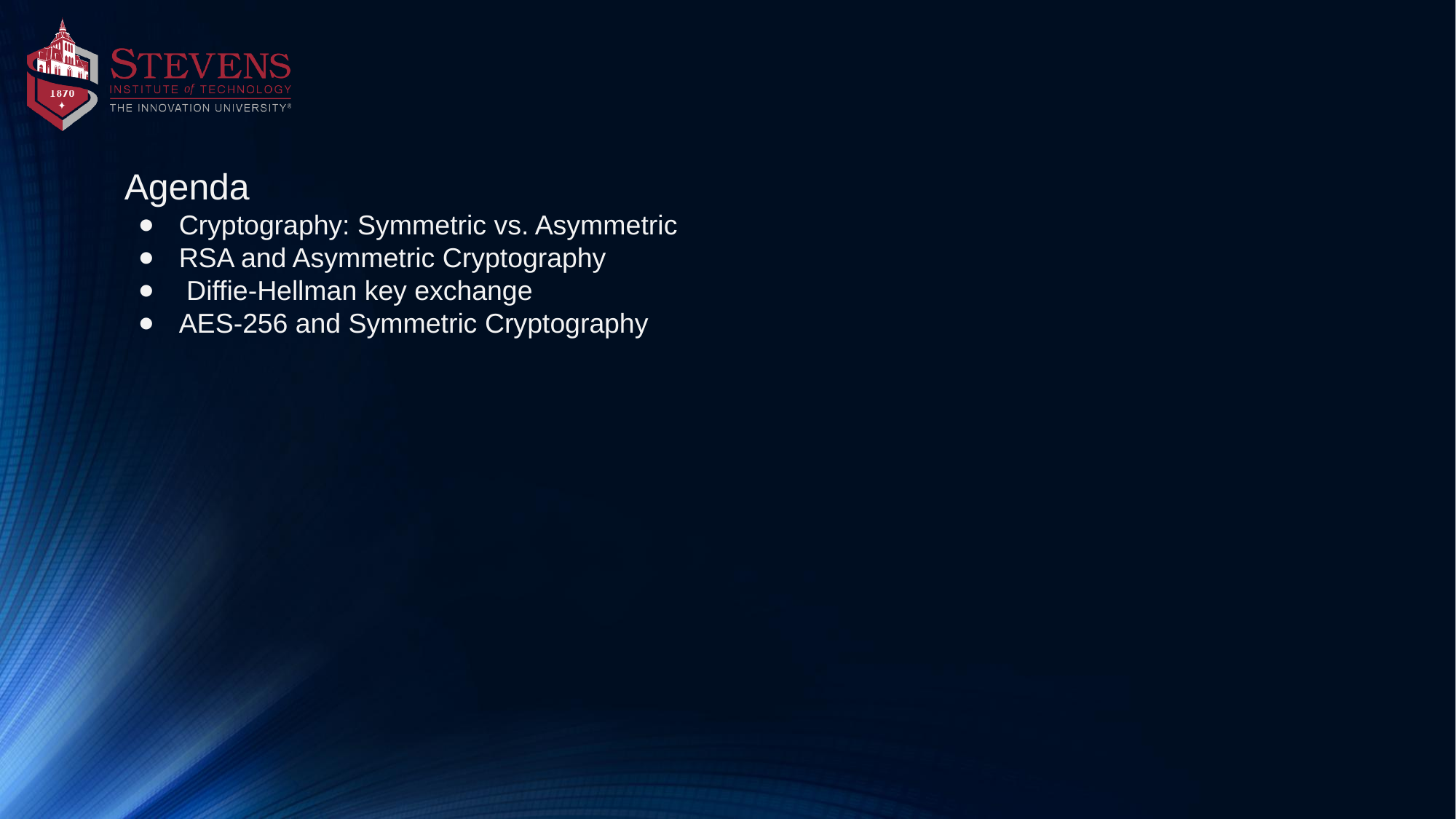

Agenda
Cryptography: Symmetric vs. Asymmetric
RSA and Asymmetric Cryptography
 Diffie-Hellman key exchange
AES-256 and Symmetric Cryptography